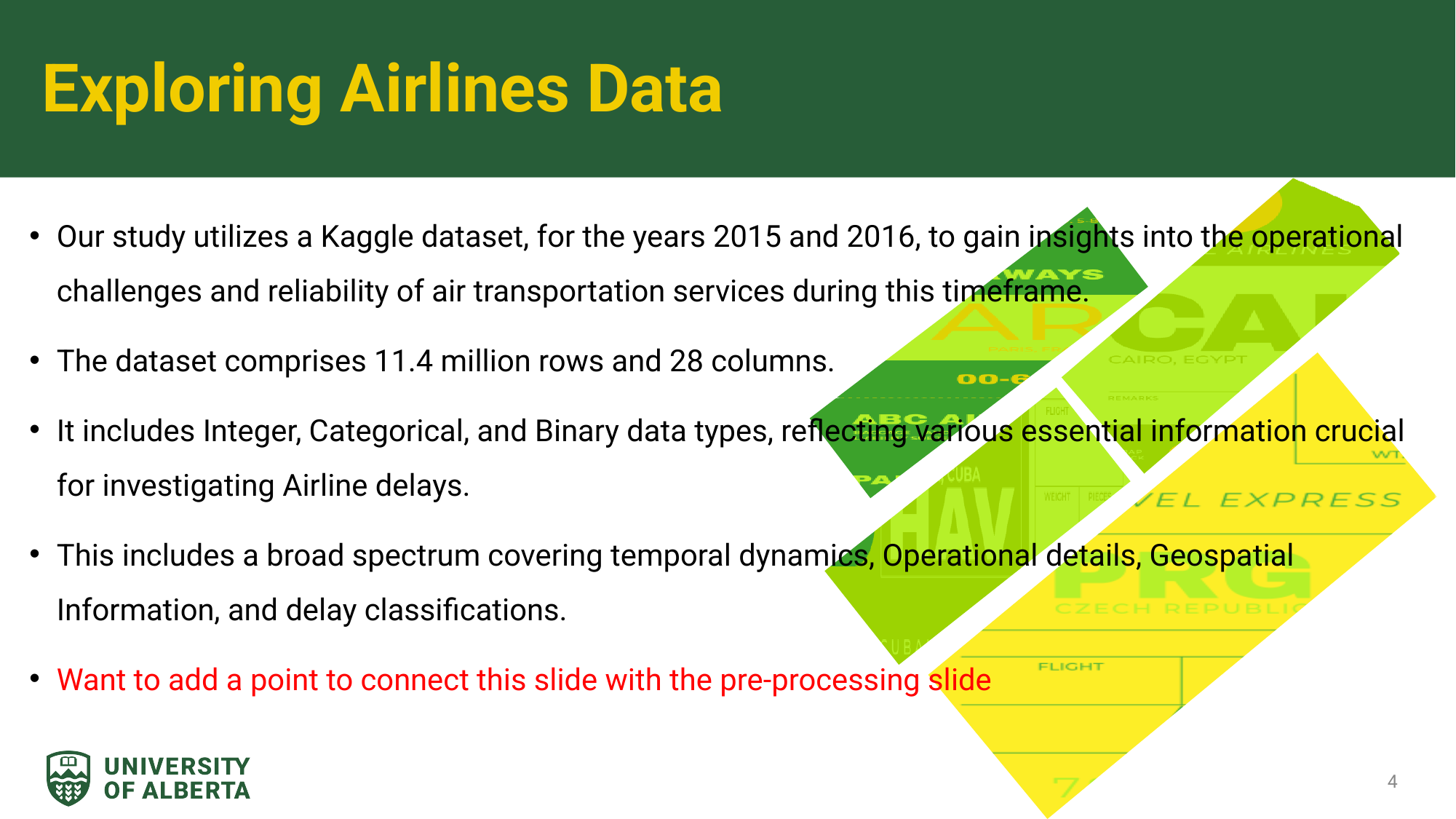

# Exploring Airlines Data

Our study utilizes a Kaggle dataset, for the years 2015 and 2016, to gain insights into the operational challenges and reliability of air transportation services during this timeframe.
The dataset comprises 11.4 million rows and 28 columns.
It includes Integer, Categorical, and Binary data types, reflecting various essential information crucial for investigating Airline delays.
This includes a broad spectrum covering temporal dynamics, Operational details, Geospatial Information, and delay classifications.
Want to add a point to connect this slide with the pre-processing slide

4